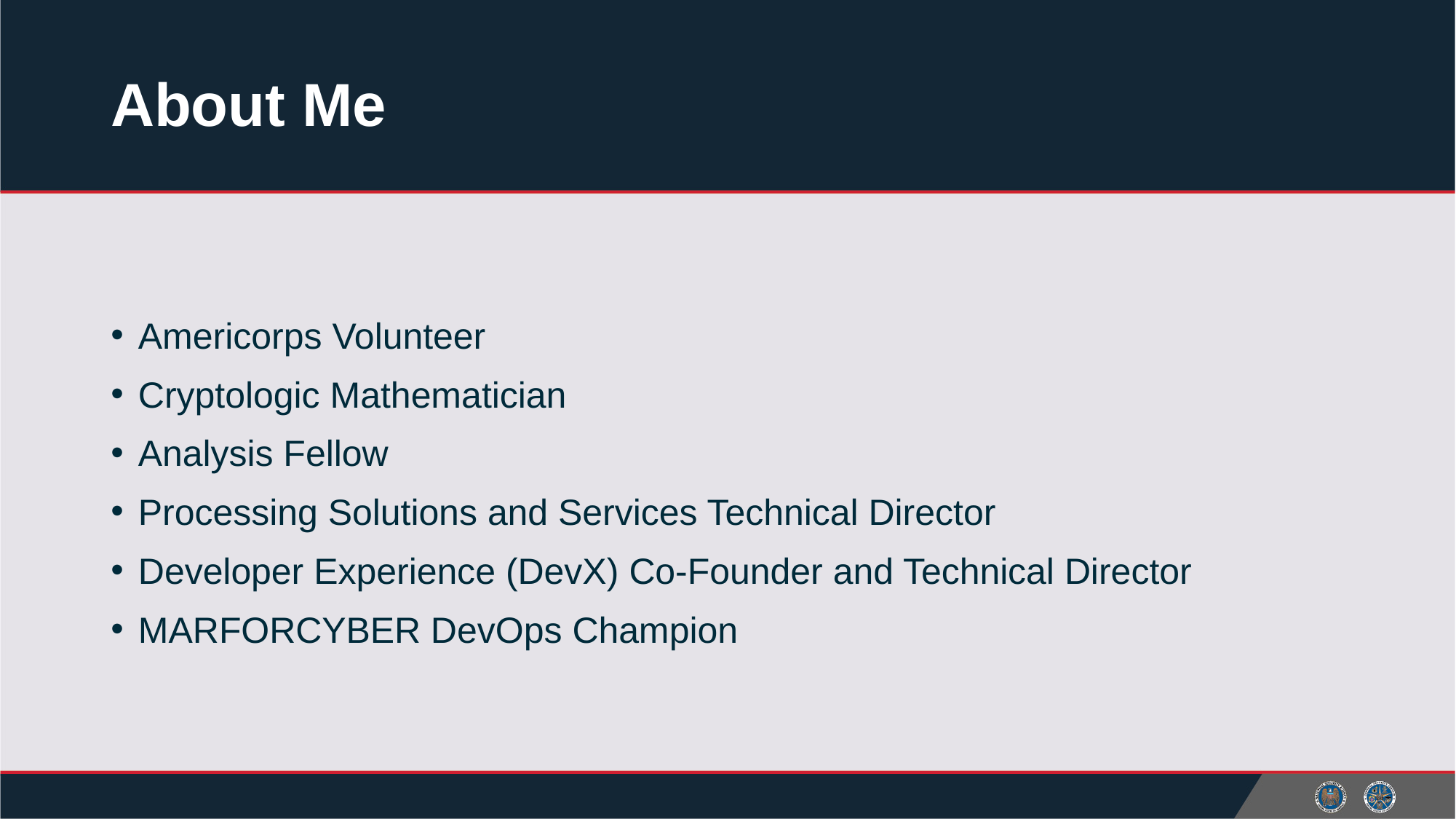

# About Me
Americorps Volunteer
Cryptologic Mathematician
Analysis Fellow
Processing Solutions and Services Technical Director
Developer Experience (DevX) Co-Founder and Technical Director
MARFORCYBER DevOps Champion